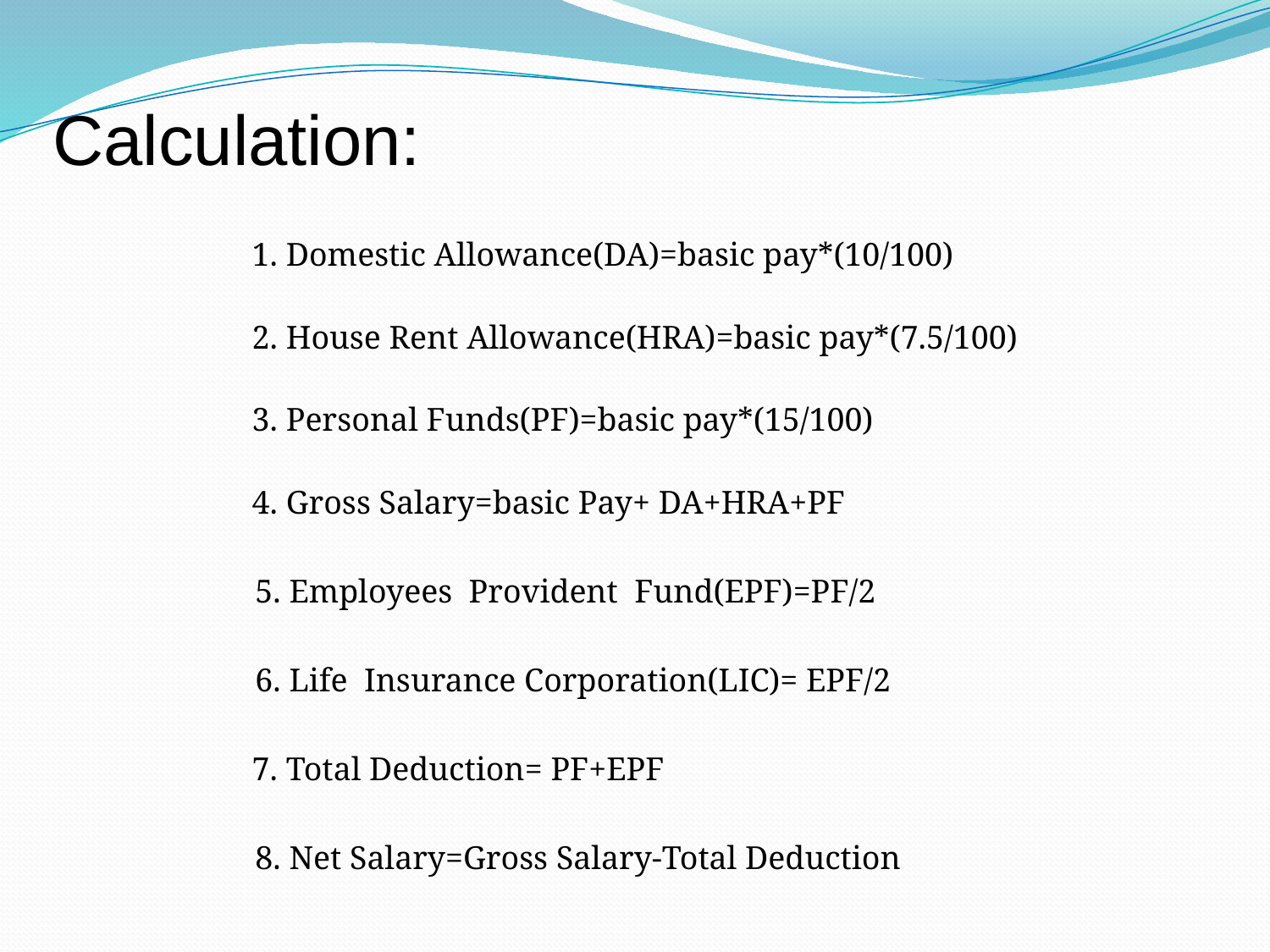

# Calculation:
                  1. Domestic Allowance(DA)=basic pay*(10/100)
                  2. House Rent Allowance(HRA)=basic pay*(7.5/100)
                  3. Personal Funds(PF)=basic pay*(15/100)
                  4. Gross Salary=basic Pay+ DA+HRA+PF

                       5. Employees  Provident  Fund(EPF)=PF/2

                       6. Life  Insurance Corporation(LIC)= EPF/2

	                  7. Total Deduction= PF+EPF

                       8. Net Salary=Gross Salary-Total Deduction